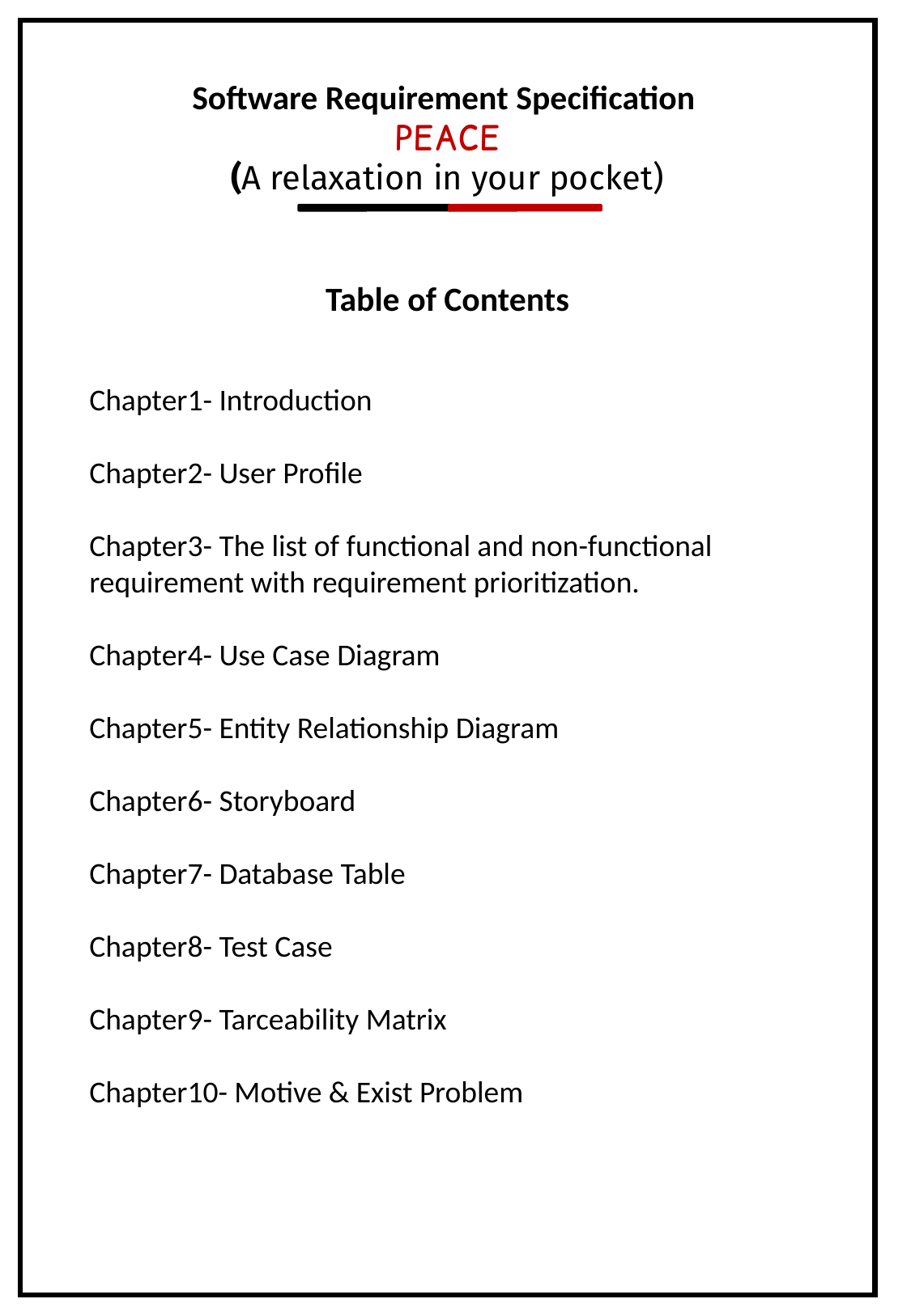

Software Requirement Specification
PEACE
(A relaxation in your pocket)
Table of Contents

Chapter1- Introduction
Chapter2- User Profile
Chapter3- The list of functional and non-functional requirement with requirement prioritization.
Chapter4- Use Case Diagram
Chapter5- Entity Relationship Diagram
Chapter6- Storyboard
Chapter7- Database Table
Chapter8- Test Case
Chapter9- Tarceability Matrix
Chapter10- Motive & Exist Problem